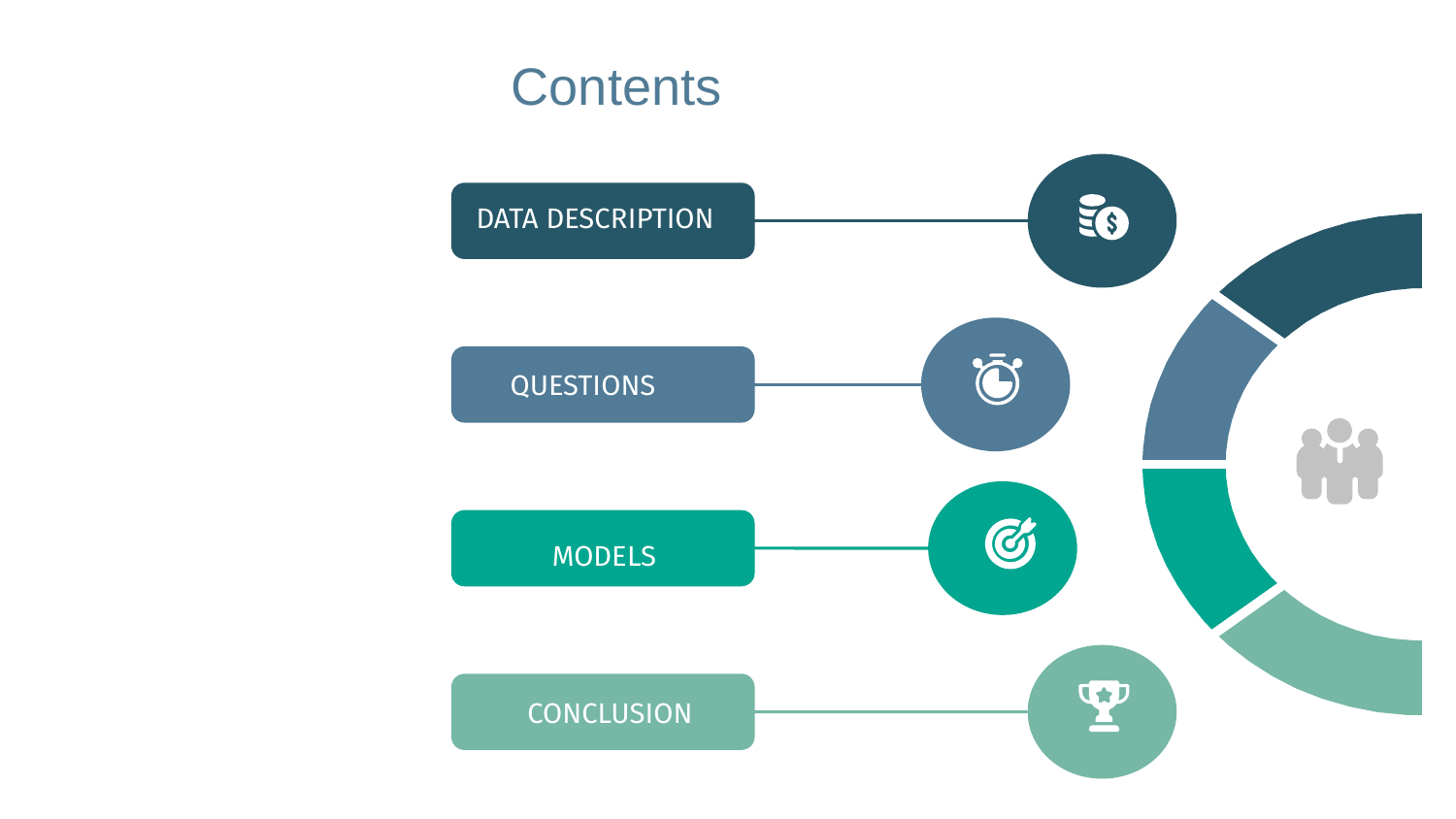

# Contents

DATA DESCRIPTION

QUESTIONS

MODELS
CONCLUSION